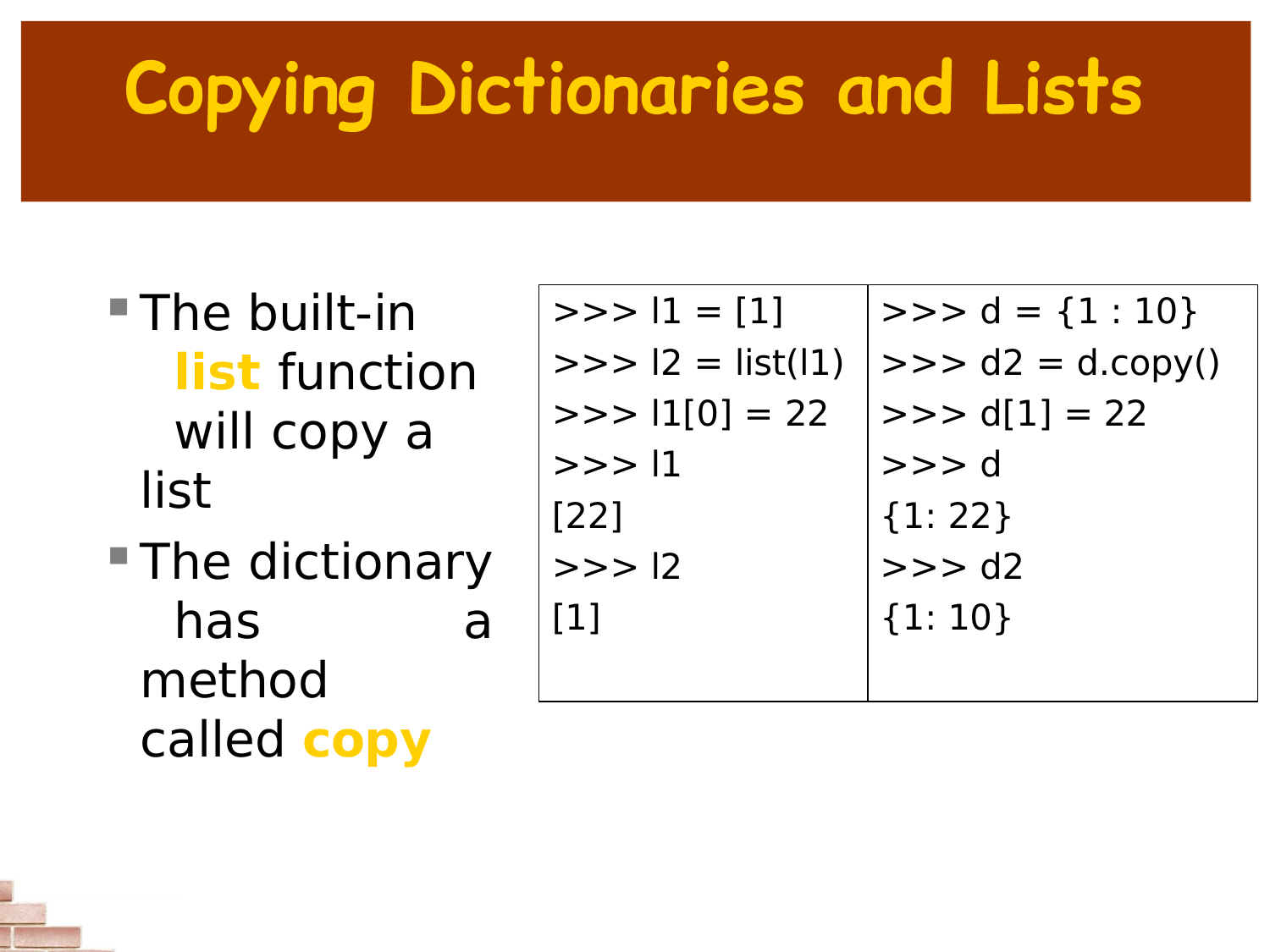

# Copying Dictionaries and Lists
The built-in 	list function 	will copy a list
The dictionary 	has a method 	called copy
| >>> | l1 = [1] | >>> d = {1 : 10} |
| --- | --- | --- |
| >>> | l2 = list(l1) | >>> d2 = d.copy() |
| >>> | l1[0] = 22 | >>> d[1] = 22 |
| >>> | l1 | >>> d |
| [22] |  | {1: 22} |
| >>> | l2 | >>> d2 |
| [1] |  | {1: 10} |